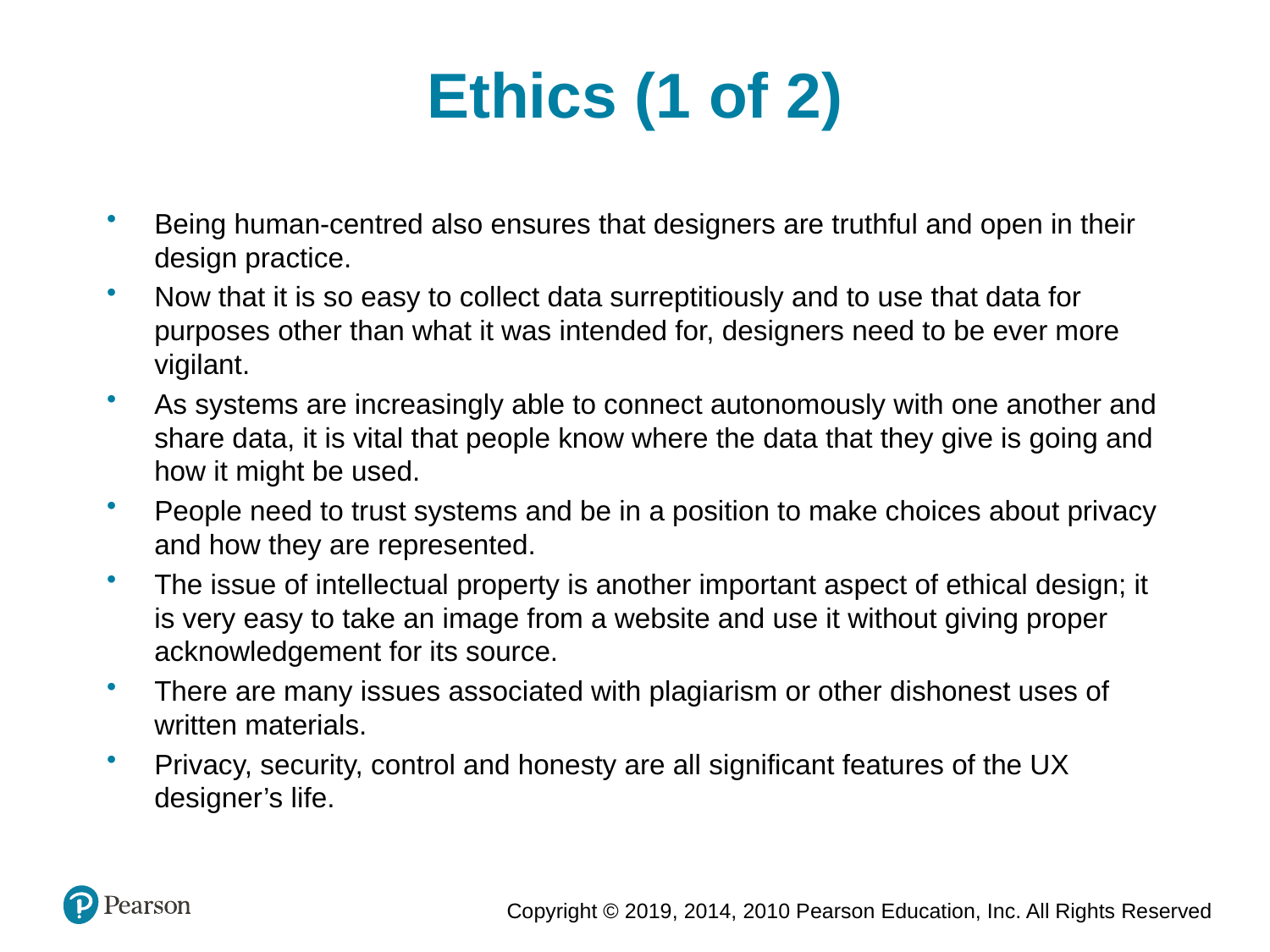

Ethics (1 of 2)
Being human-centred also ensures that designers are truthful and open in their design practice.
Now that it is so easy to collect data surreptitiously and to use that data for purposes other than what it was intended for, designers need to be ever more vigilant.
As systems are increasingly able to connect autonomously with one another and share data, it is vital that people know where the data that they give is going and how it might be used.
People need to trust systems and be in a position to make choices about privacy and how they are represented.
The issue of intellectual property is another important aspect of ethical design; it is very easy to take an image from a website and use it without giving proper acknowledgement for its source.
There are many issues associated with plagiarism or other dishonest uses of written materials.
Privacy, security, control and honesty are all significant features of the UX designer’s life.